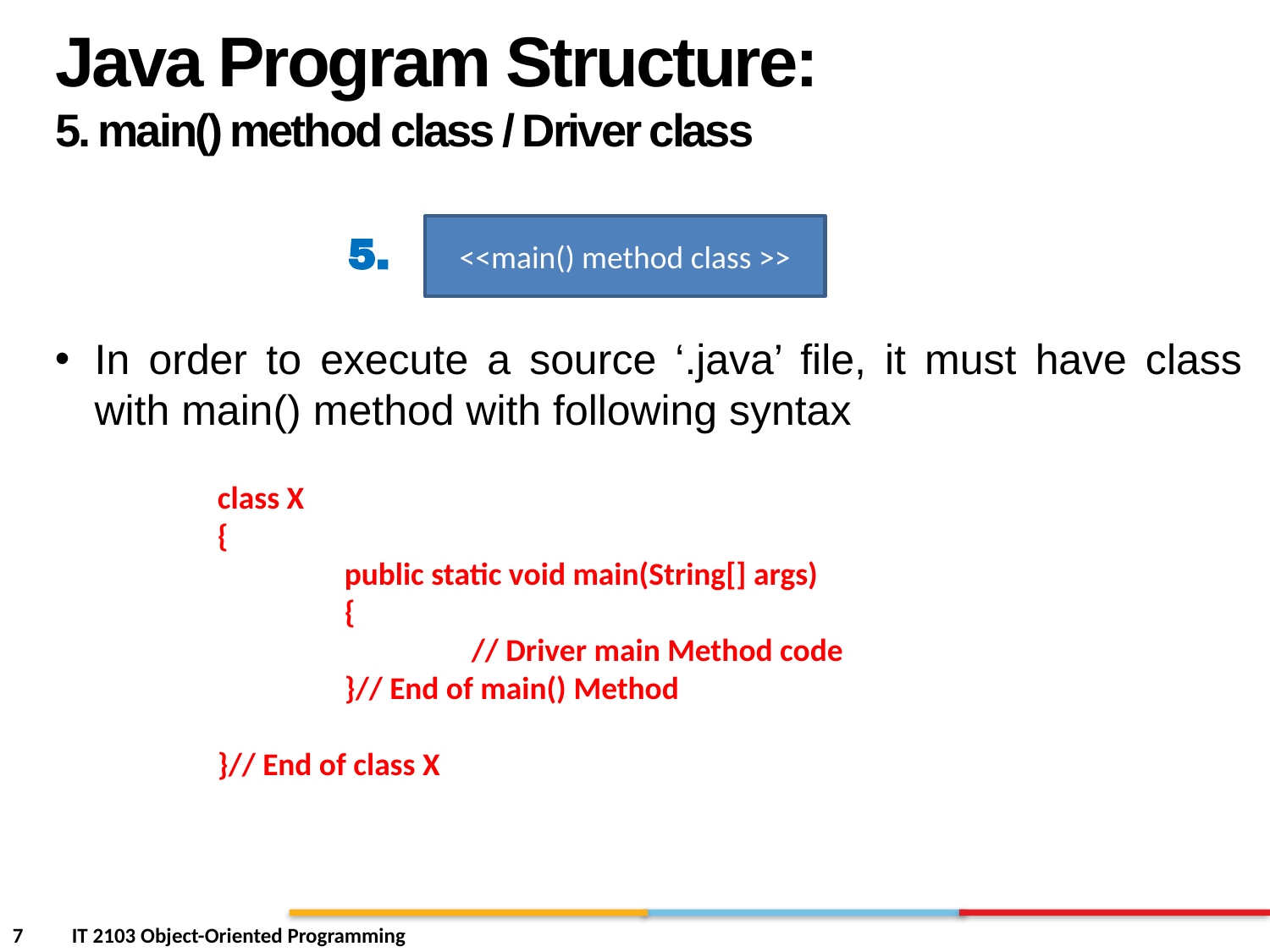

Java Program Structure:
5. main() method class / Driver class
<<main() method class >>
5.
In order to execute a source ‘.java’ file, it must have class with main() method with following syntax
class X
{
	public static void main(String[] args)
	{
		// Driver main Method code
	}// End of main() Method

}// End of class X